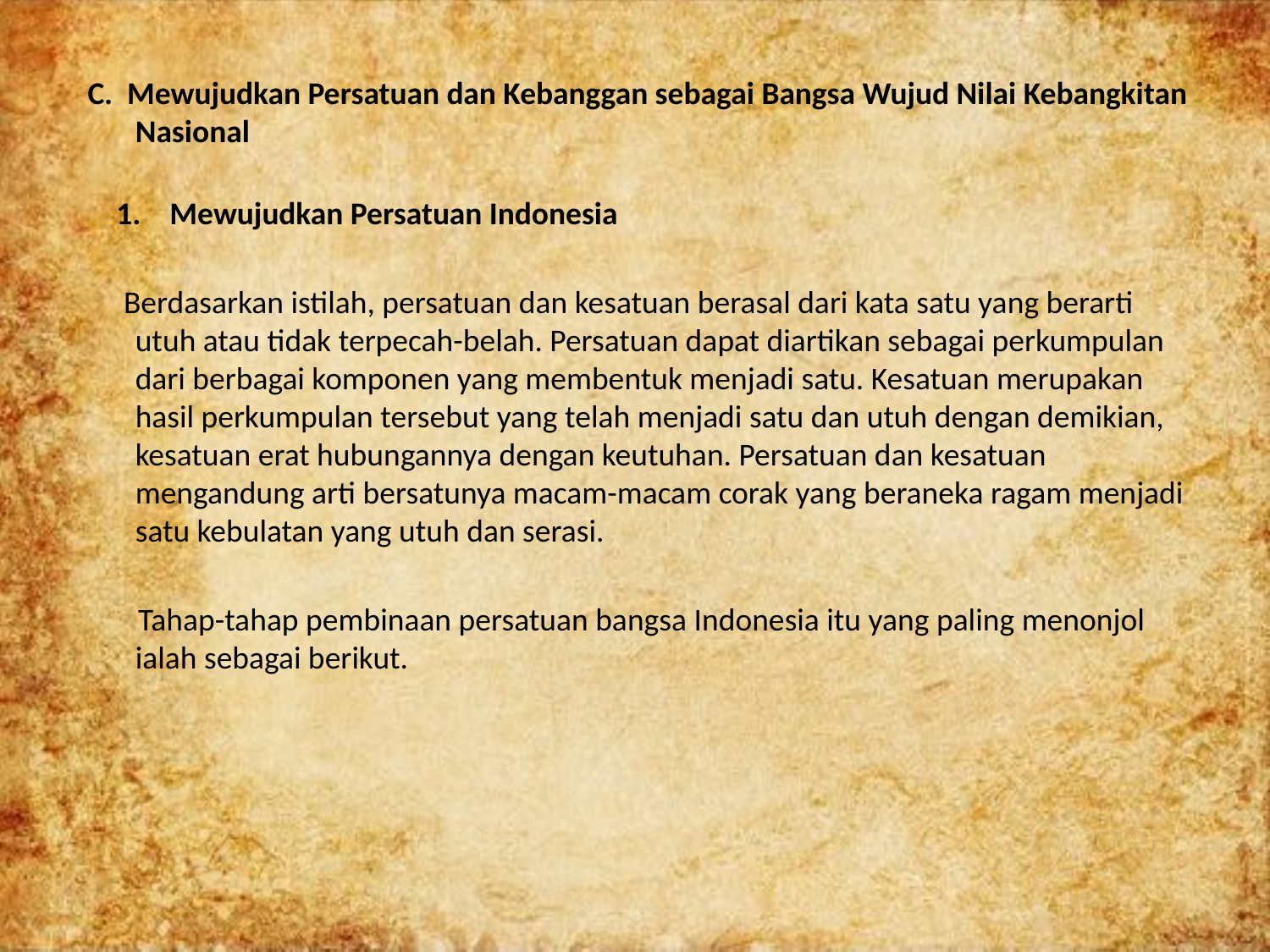

C.  Mewujudkan Persatuan dan Kebanggan sebagai Bangsa Wujud Nilai Kebangkitan Nasional
    1.    Mewujudkan Persatuan Indonesia

     Berdasarkan istilah, persatuan dan kesatuan berasal dari kata satu yang berarti utuh atau tidak terpecah-belah. Persatuan dapat diartikan sebagai perkumpulan dari berbagai komponen yang membentuk menjadi satu. Kesatuan merupakan hasil perkumpulan tersebut yang telah menjadi satu dan utuh dengan demikian, kesatuan erat hubungannya dengan keutuhan. Persatuan dan kesatuan mengandung arti bersatunya macam-macam corak yang beraneka ragam menjadi satu kebulatan yang utuh dan serasi.

       Tahap-tahap pembinaan persatuan bangsa Indonesia itu yang paling menonjol ialah sebagai berikut.